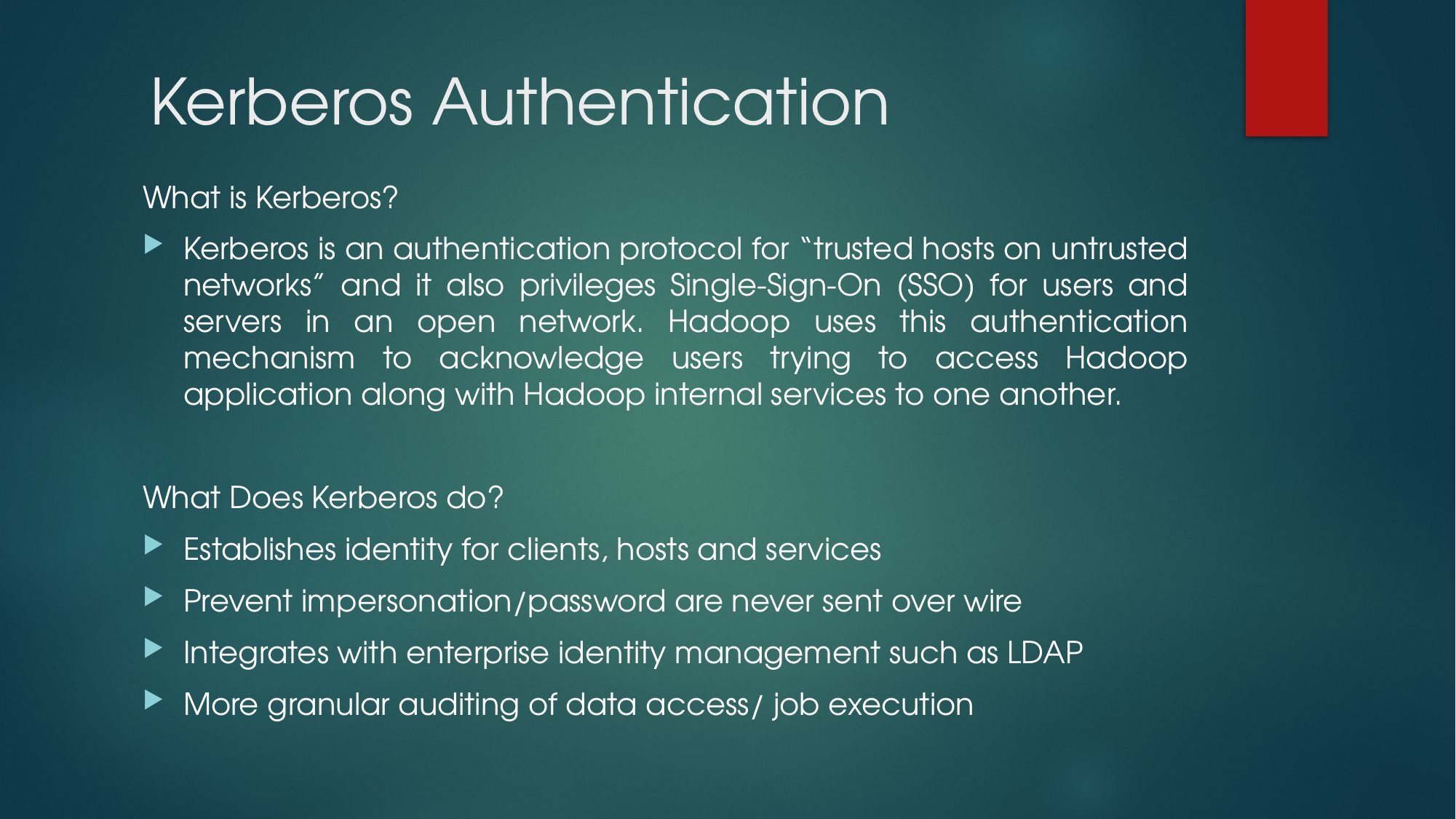

# Kerberos Authentication
What is Kerberos?
Kerberos is an authentication protocol for “trusted hosts on untrusted networks” and it also privileges Single-Sign-On (SSO) for users and servers in an open network. Hadoop uses this authentication mechanism to acknowledge users trying to access Hadoop application along with Hadoop internal services to one another.

What Does Kerberos do?
Establishes identity for clients, hosts and services
Prevent impersonation/password are never sent over wire
Integrates with enterprise identity management such as LDAP
More granular auditing of data access/ job execution